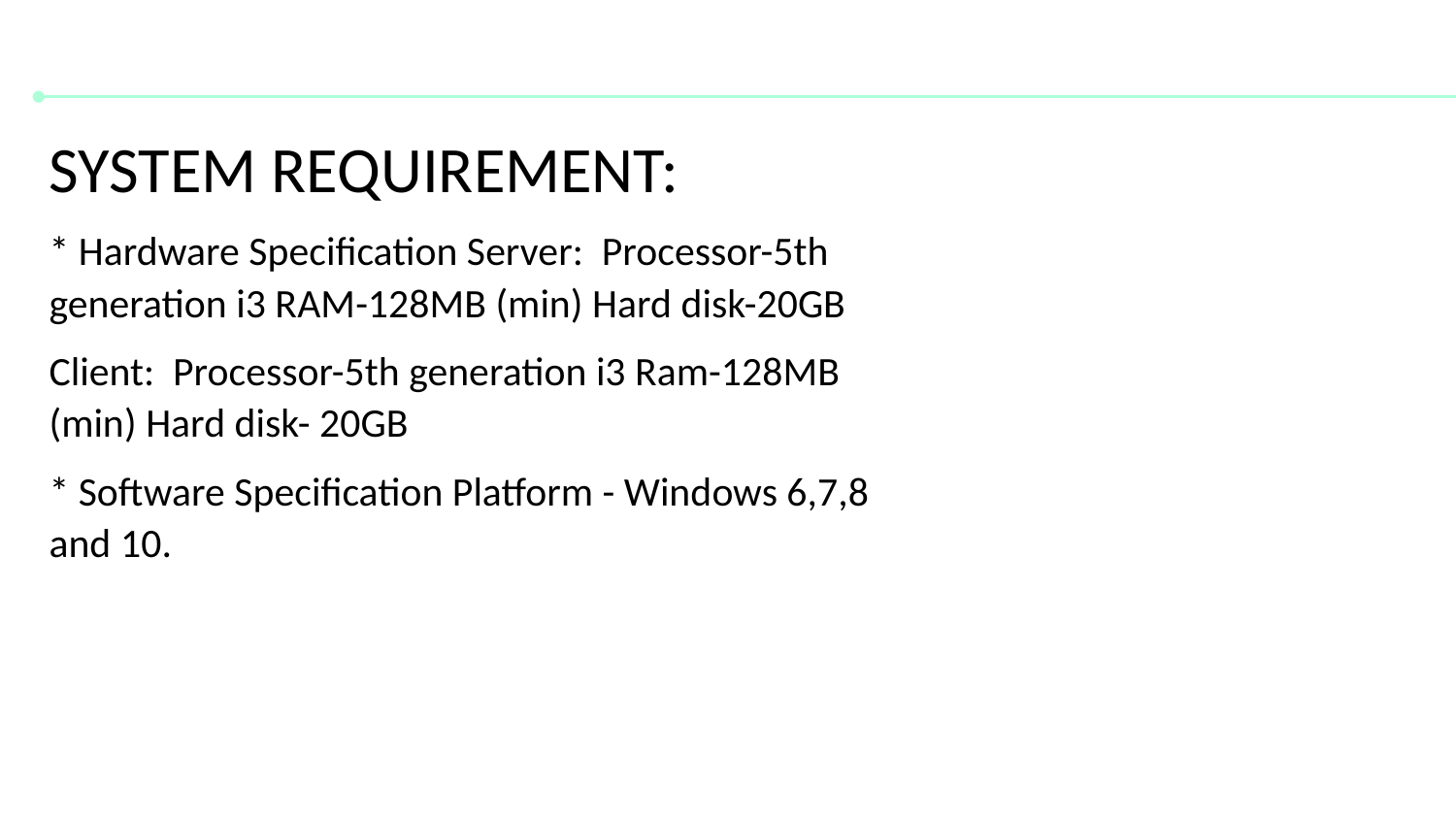

SYSTEM REQUIREMENT:
* Hardware Specification Server:  Processor-5th generation i3 RAM-128MB (min) Hard disk-20GB
Client:  Processor-5th generation i3 Ram-128MB (min) Hard disk- 20GB
* Software Specification Platform - Windows 6,7,8 and 10.